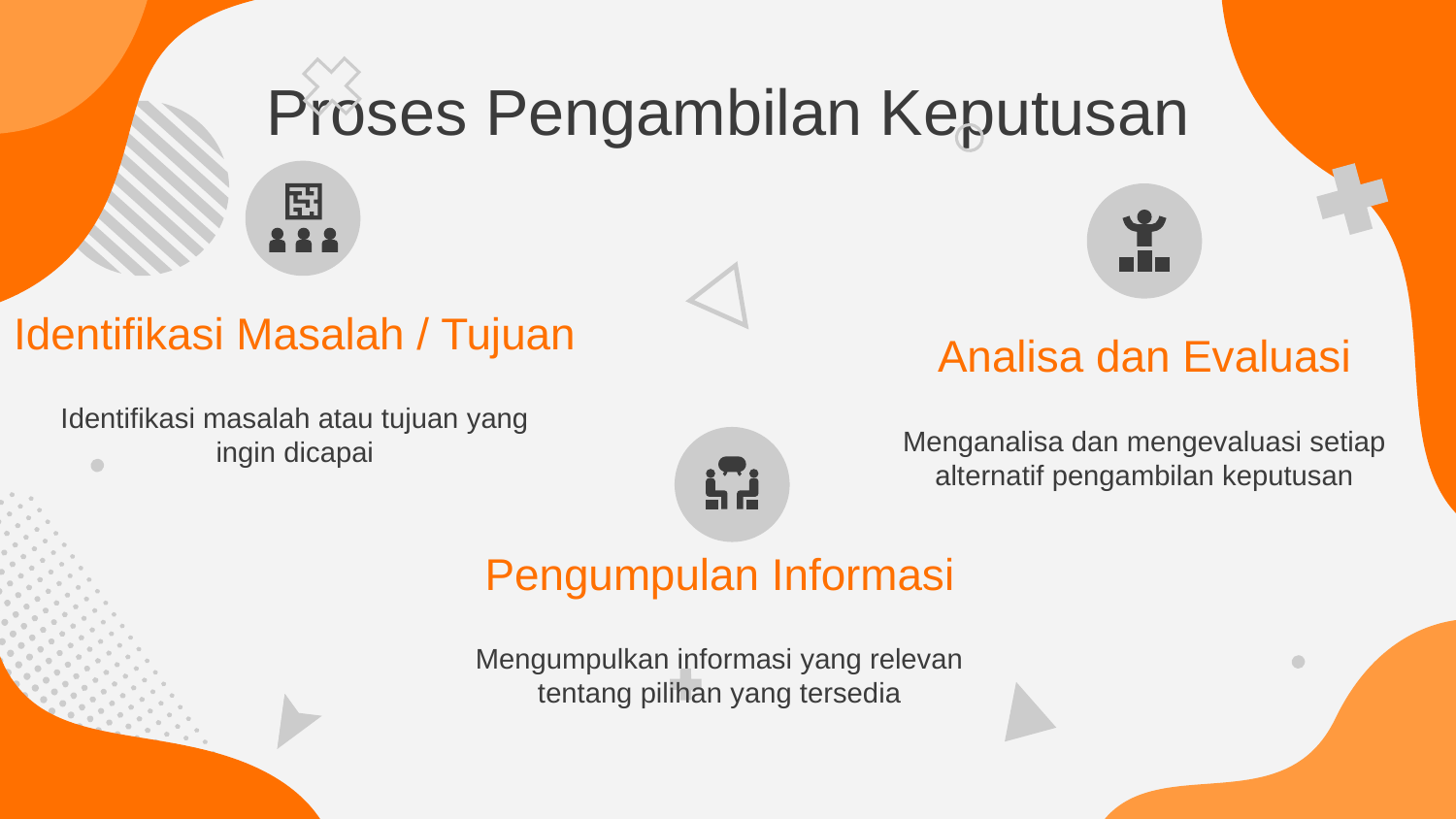

# Proses Pengambilan Keputusan

Identifikasi Masalah / Tujuan
Analisa dan Evaluasi
Identifikasi masalah atau tujuan yang ingin dicapai
Menganalisa dan mengevaluasi setiap alternatif pengambilan keputusan

Pengumpulan Informasi
Mengumpulkan informasi yang relevan tentang pilihan yang tersedia